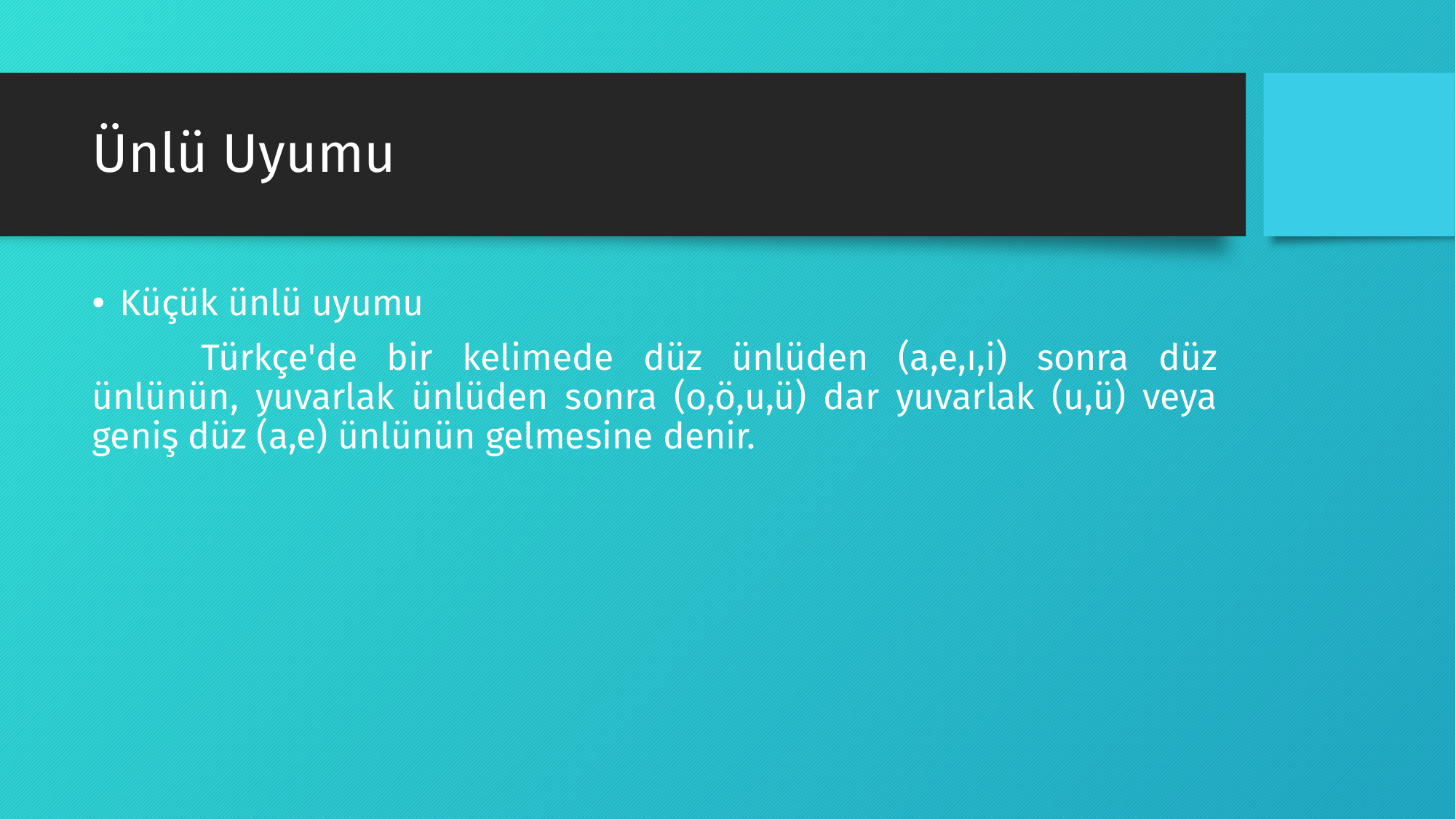

# Ünlü Uyumu
Küçük ünlü uyumu
	Türkçe'de bir kelimede düz ünlüden (a,e,ı,i) sonra düz ünlünün, yuvarlak ünlüden sonra (o,ö,u,ü) dar yuvarlak (u,ü) veya geniş düz (a,e) ünlünün gelmesine denir.